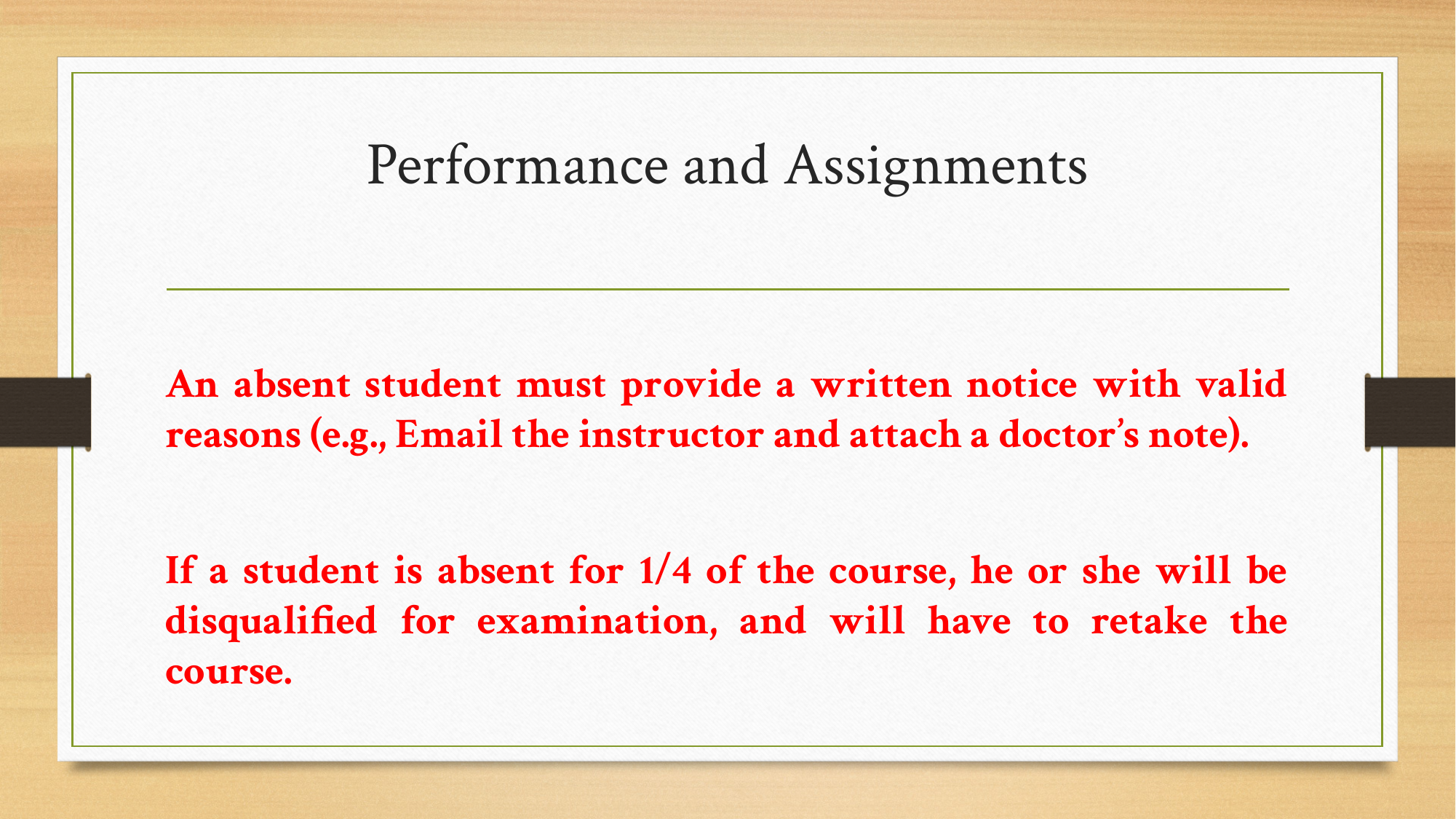

# Performance and Assignments

An absent student must provide a written notice with valid reasons (e.g., Email the instructor and attach a doctor’s note).

If a student is absent for 1/4 of the course, he or she will be disqualified for examination, and will have to retake the course.